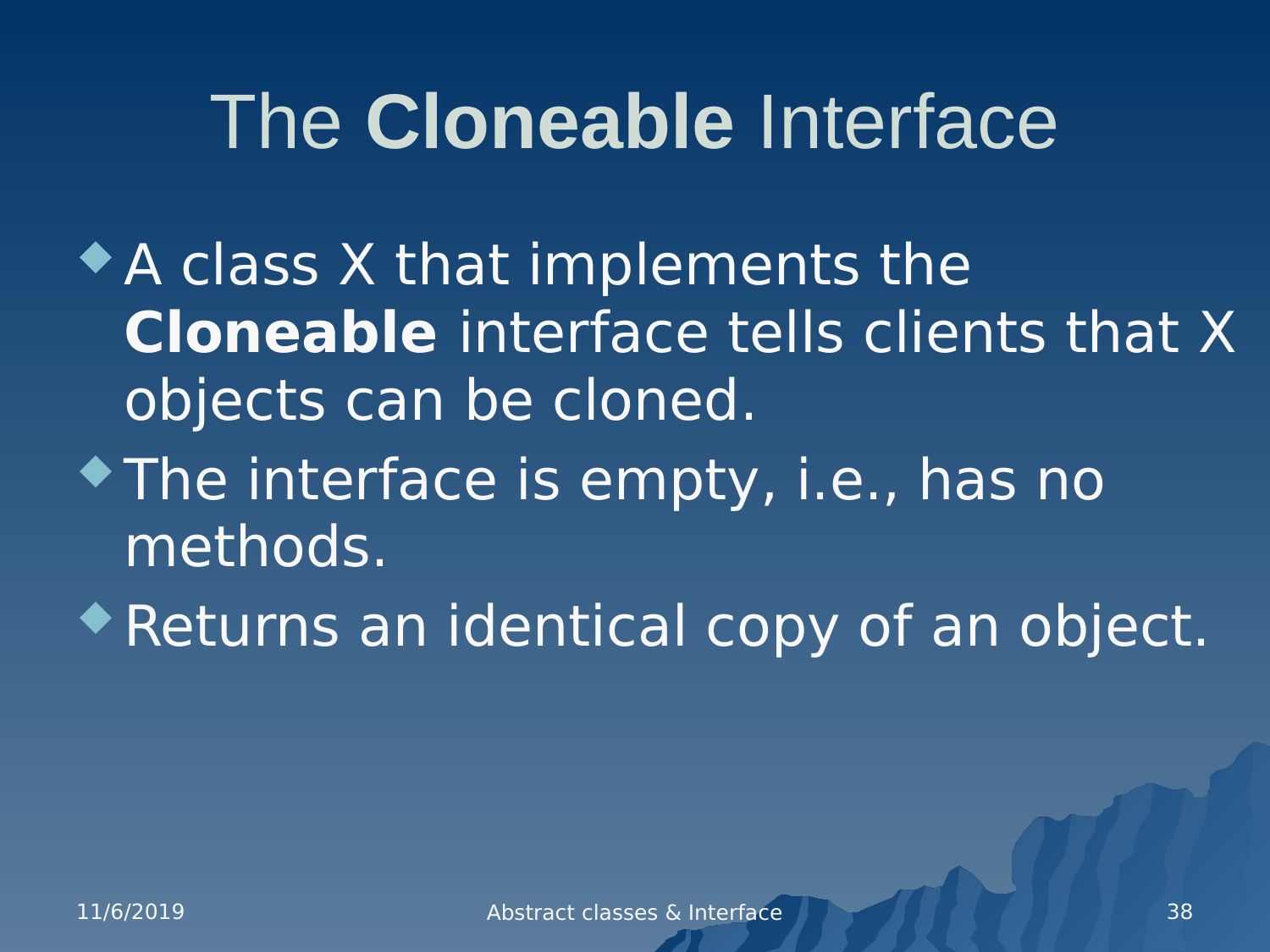

# The Cloneable Interface
A class X that implements the Cloneable interface tells clients that X objects can be cloned.
The interface is empty, i.e., has no methods.
Returns an identical copy of an object.
11/6/2019
38
Abstract classes & Interface